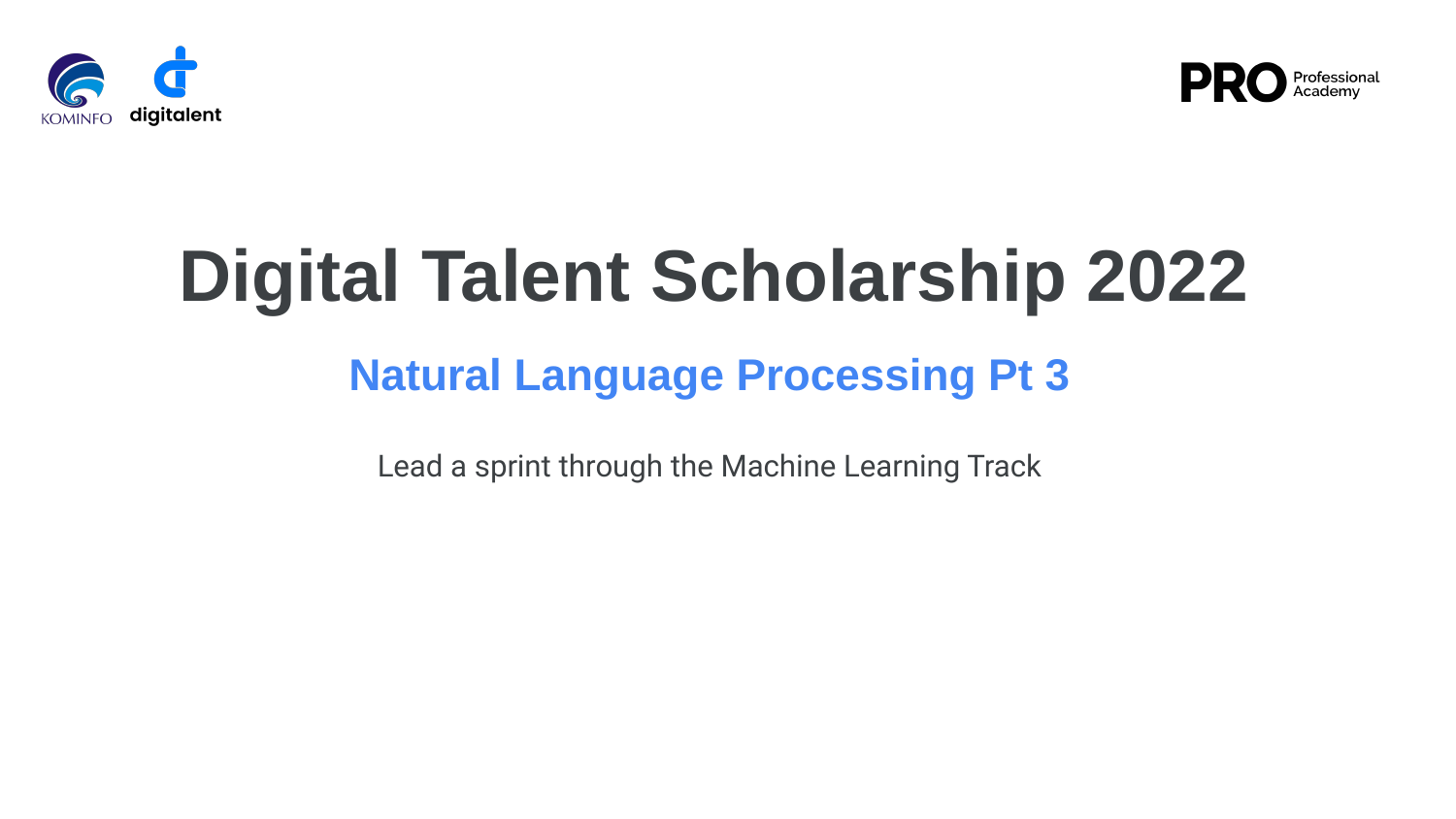

Digital Talent Scholarship 2022
# Natural Language Processing Pt 3
Lead a sprint through the Machine Learning Track